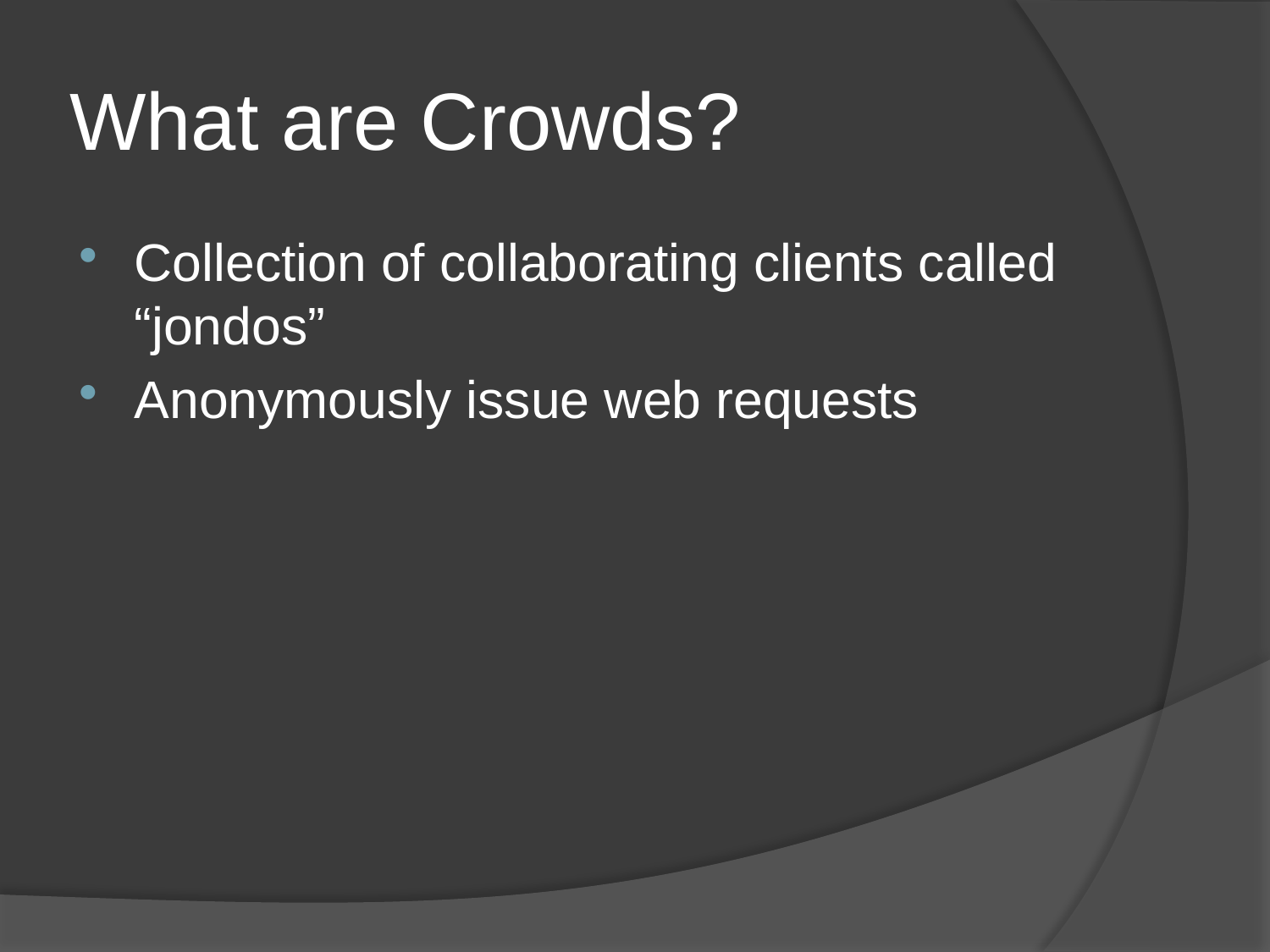

# What are Crowds?
Collection of collaborating clients called “jondos”
Anonymously issue web requests